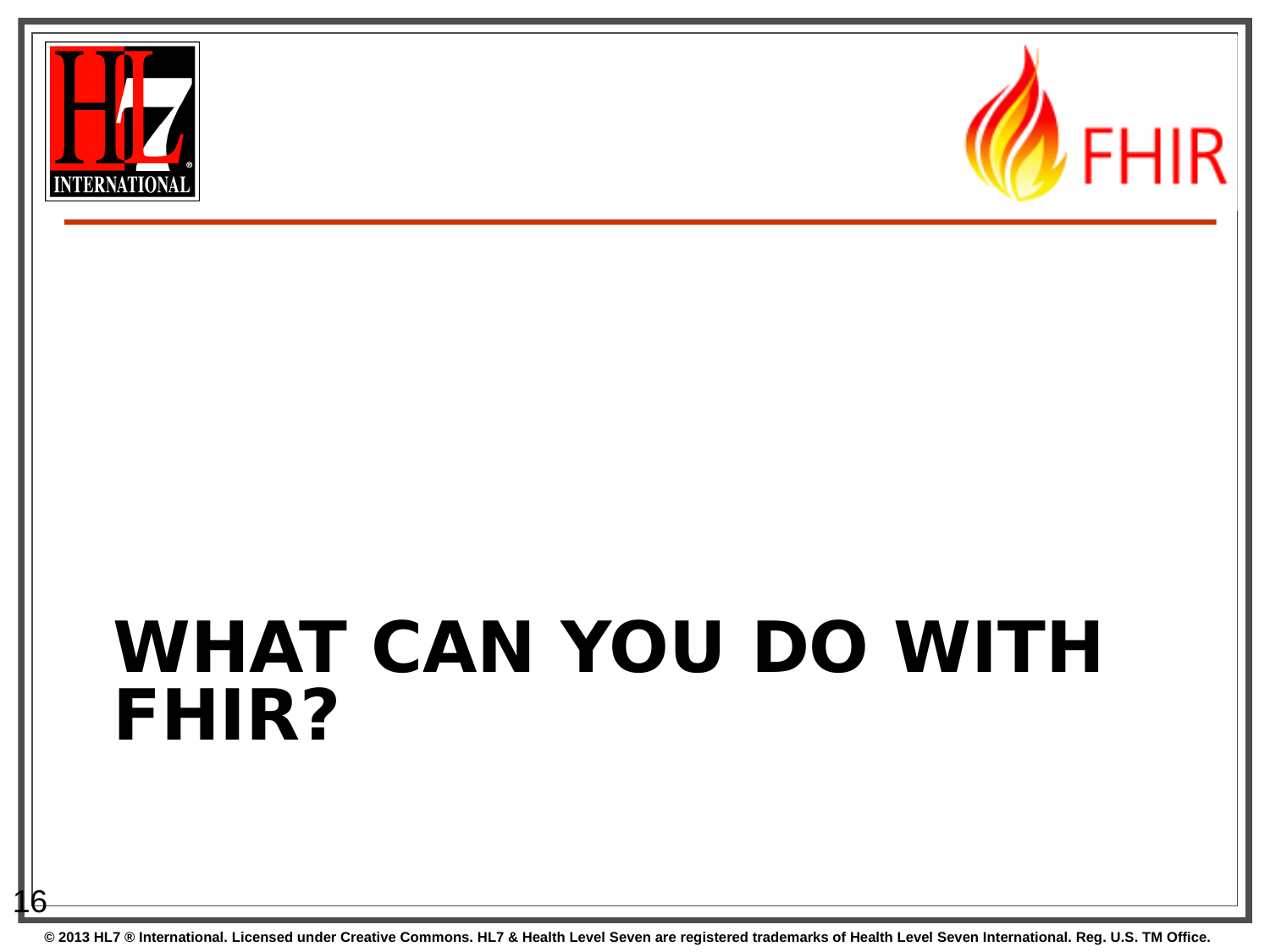

# What can you do with FHIR?
16